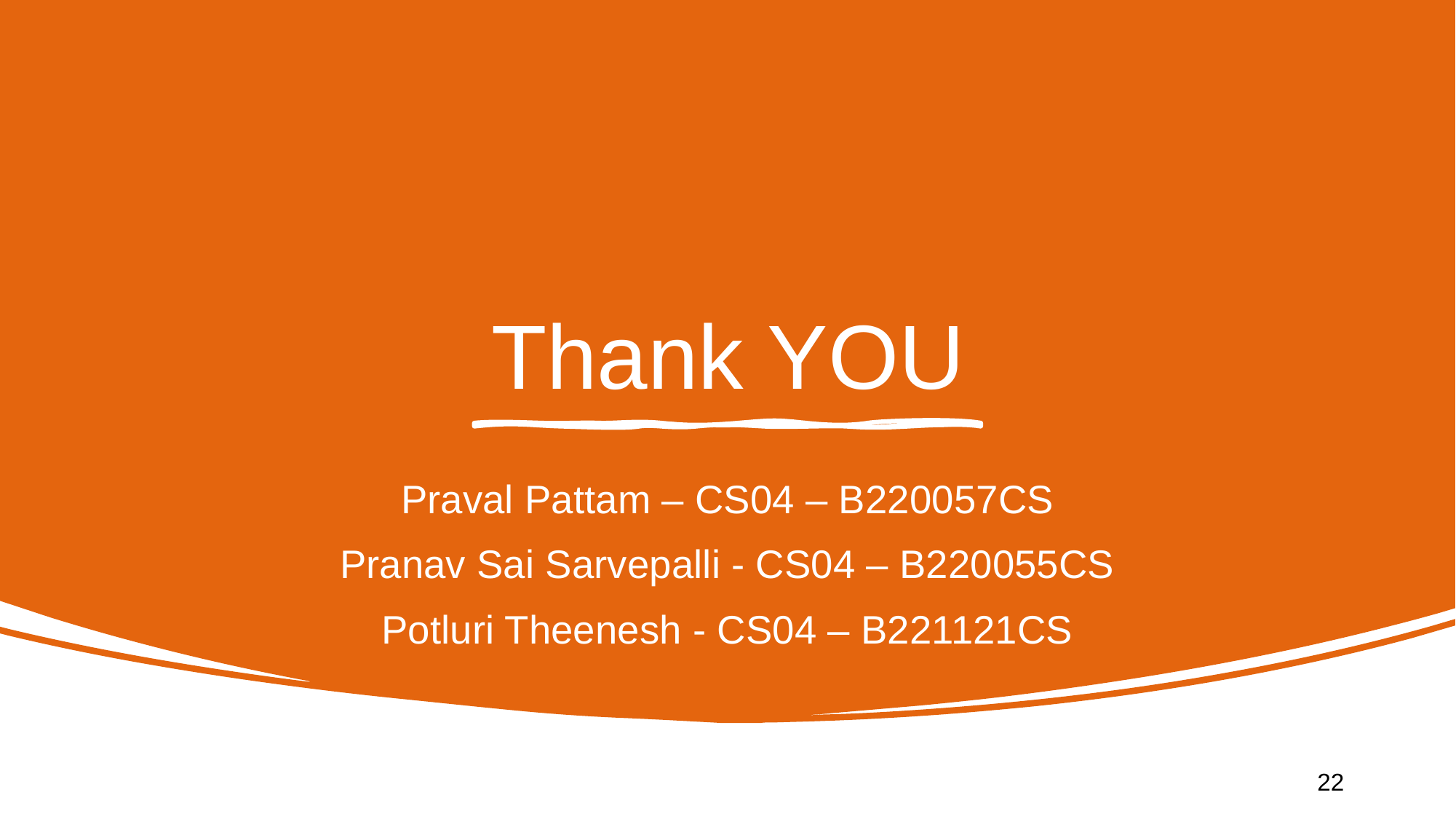

# Thank YOU
Praval Pattam – CS04 – B220057CS
Pranav Sai Sarvepalli - CS04 – B220055CS
Potluri Theenesh - CS04 – B221121CS
22